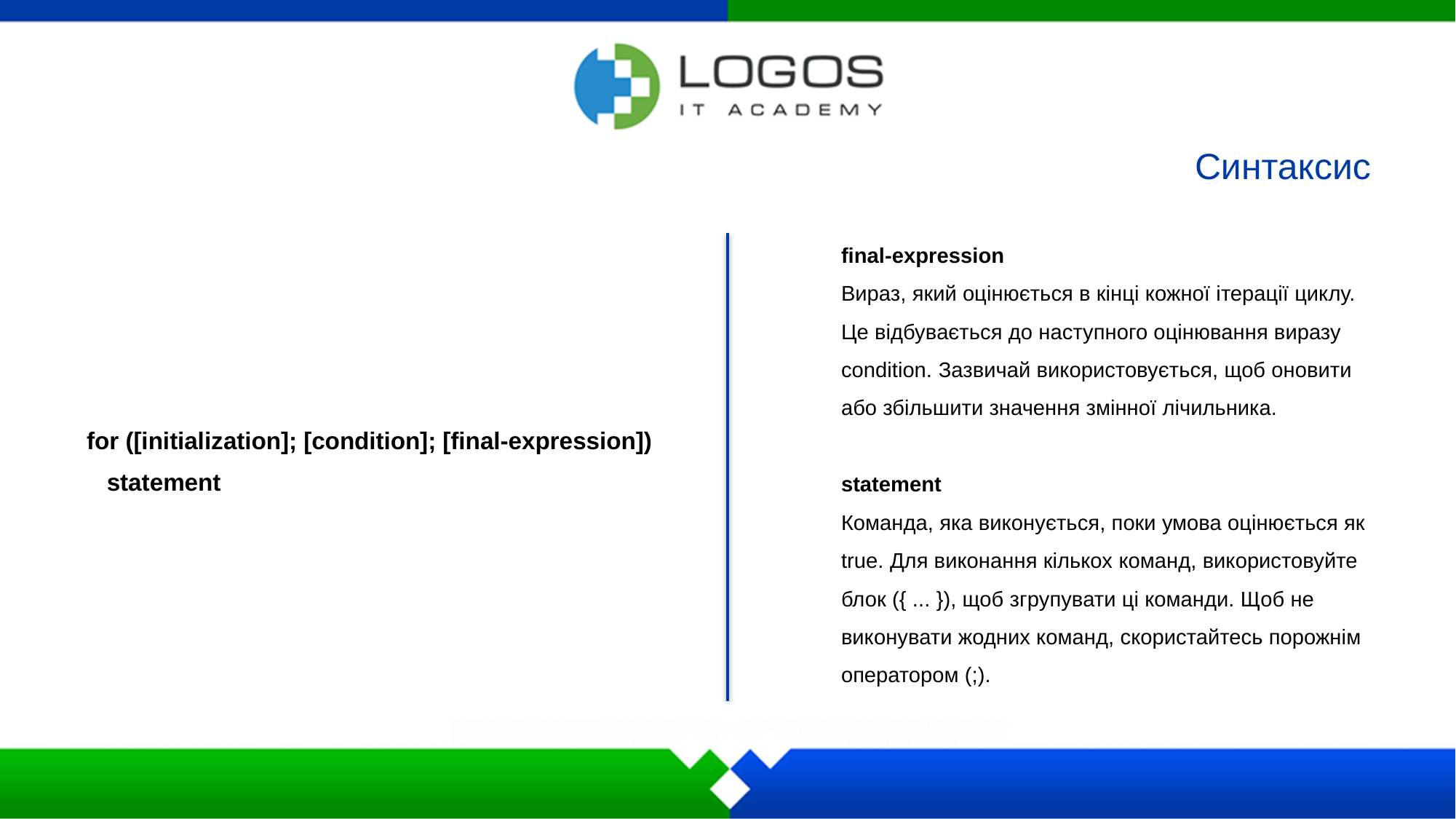

Синтаксис
final-expression
Вираз, який оцінюється в кінці кожної ітерації циклу. Це відбувається до наступного оцінювання виразу condition. Зазвичай використовується, щоб оновити або збільшити значення змінної лічильника.

statement
Команда, яка виконується, поки умова оцінюється як true. Для виконання кількох команд, використовуйте блок ({ ... }), щоб згрупувати ці команди. Щоб не виконувати жодних команд, скористайтесь порожнім оператором (;).

for ([initialization]; [condition]; [final-expression])
   statement